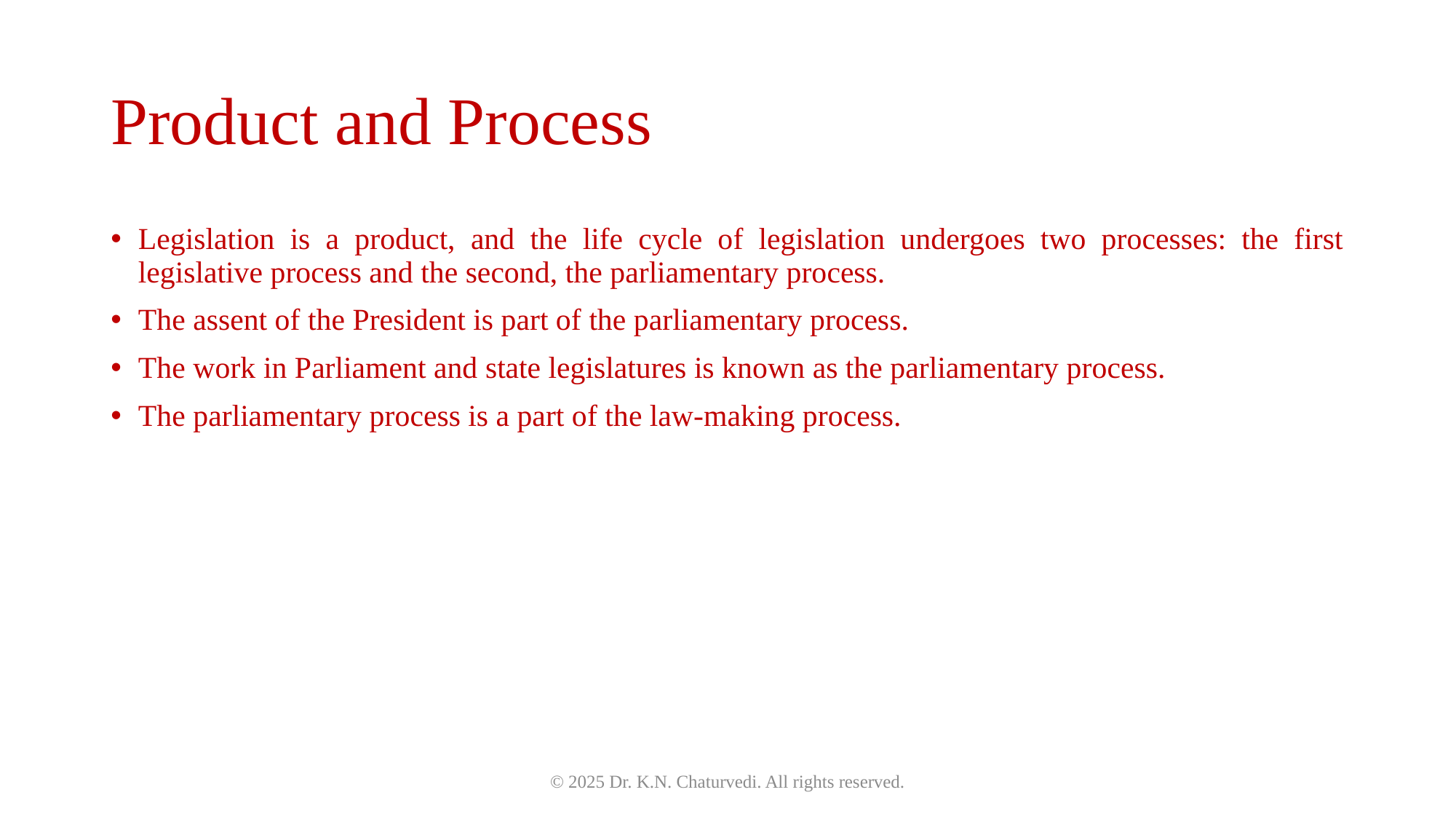

# Product and Process
Legislation is a product, and the life cycle of legislation undergoes two processes: the first legislative process and the second, the parliamentary process.
The assent of the President is part of the parliamentary process.
The work in Parliament and state legislatures is known as the parliamentary process.
The parliamentary process is a part of the law-making process.
© 2025 Dr. K.N. Chaturvedi. All rights reserved.